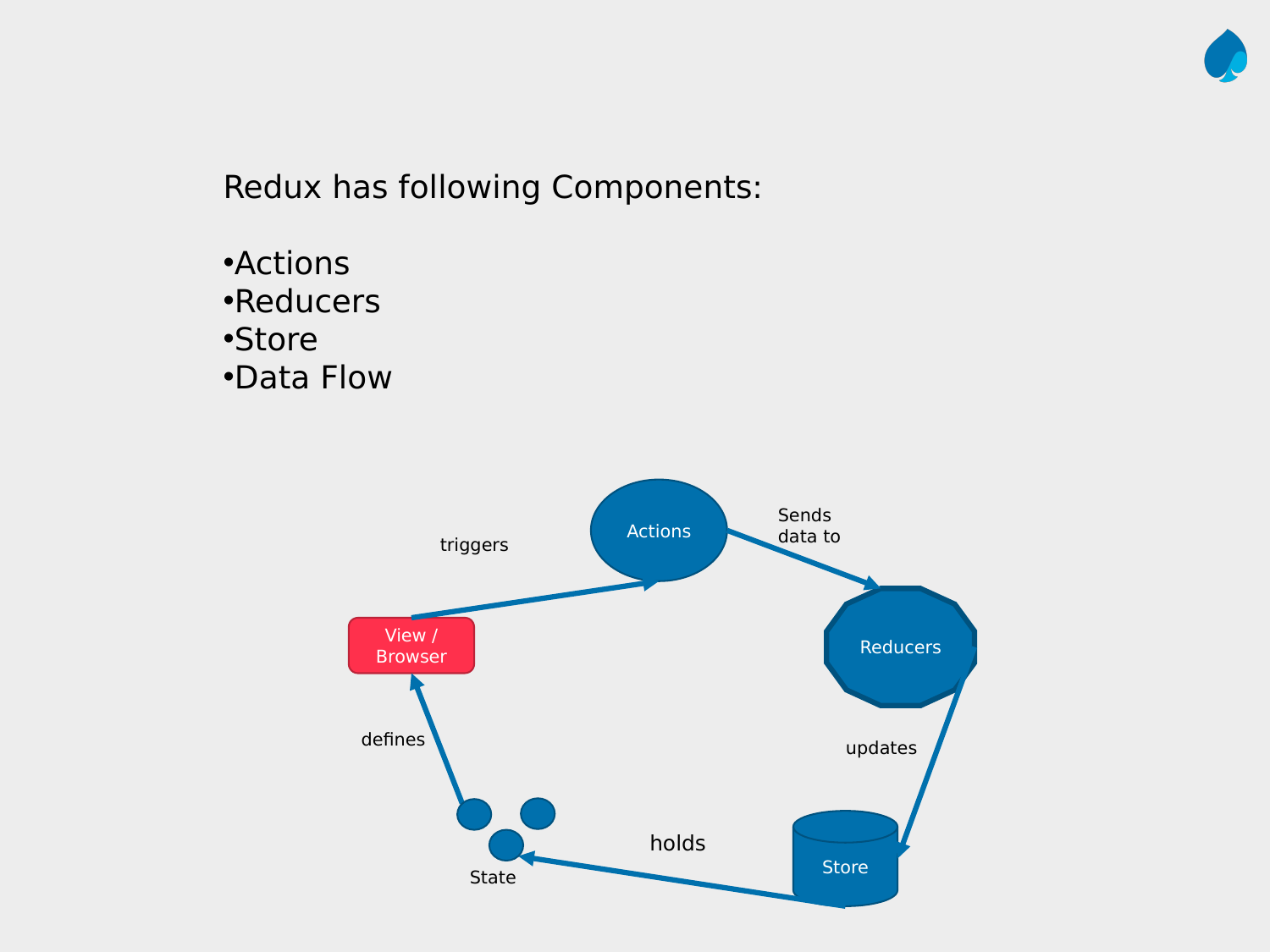

Redux has following Components:

Actions
Reducers
Store
Data Flow
Actions
Sends  data to

triggers
Reducers
View / Browser
defines
updates

State
Store
holds